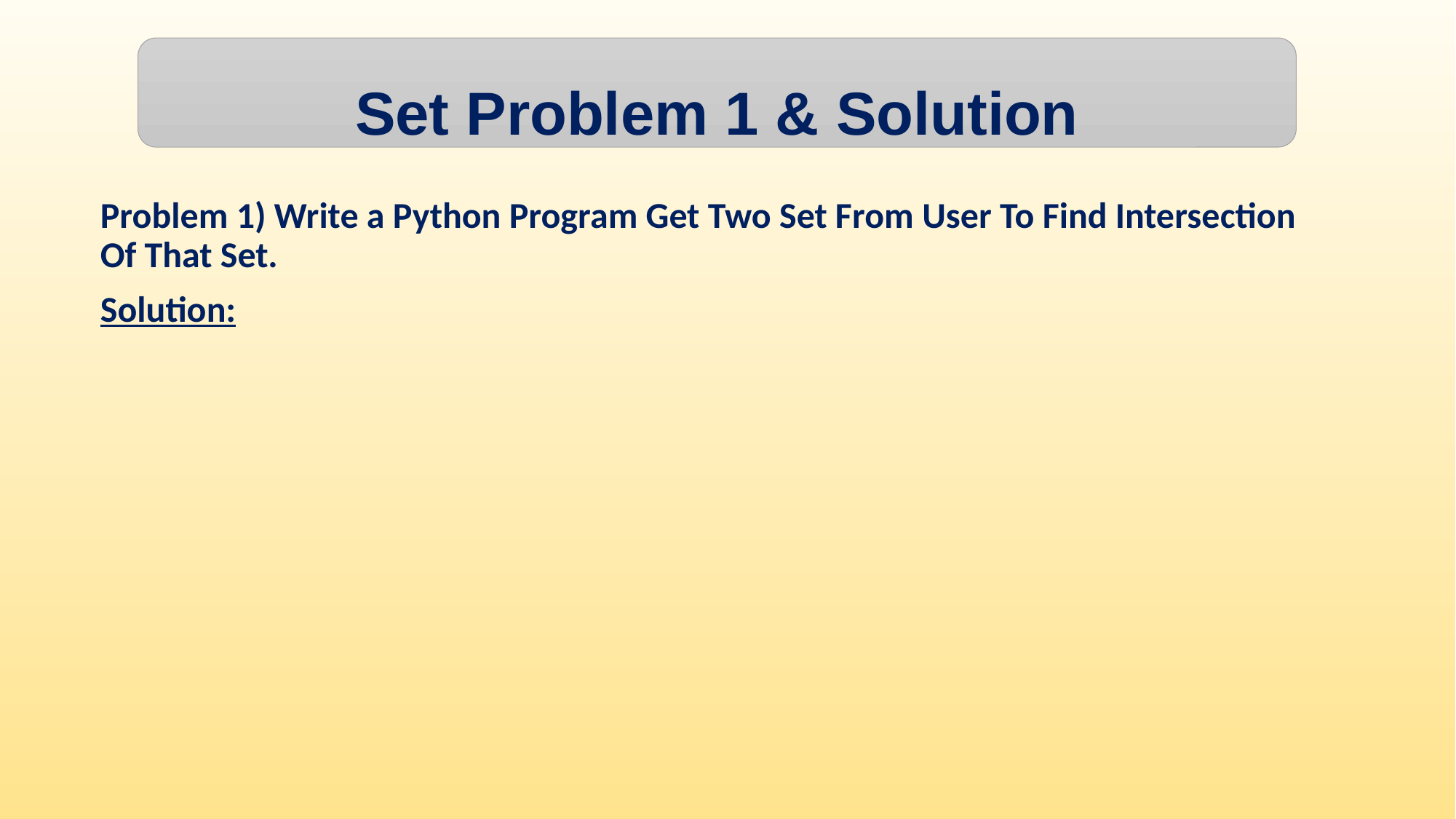

Set Problem 1 & Solution
Problem 1) Write a Python Program Get Two Set From User To Find Intersection Of That Set.
Solution: